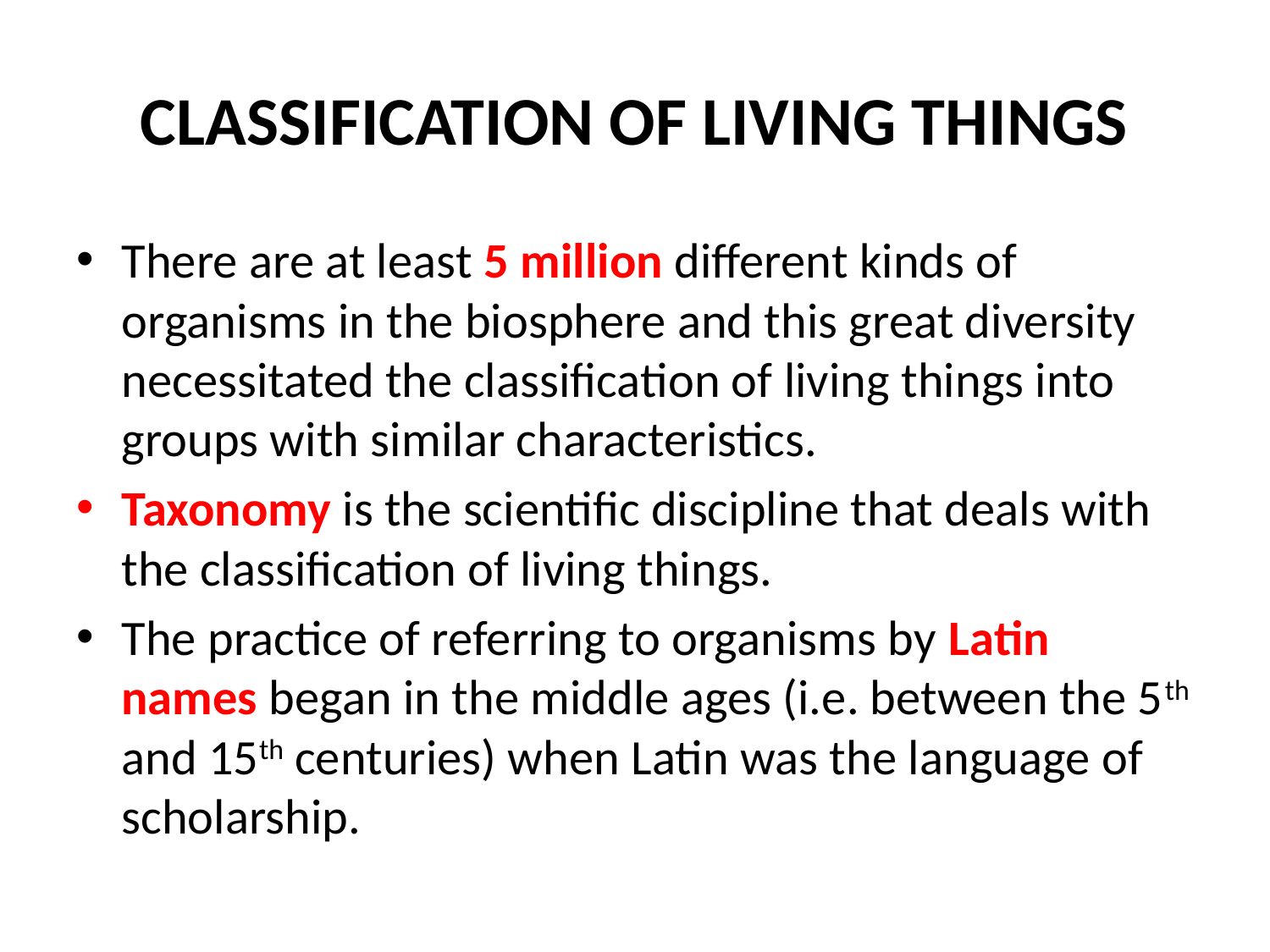

# CLASSIFICATION OF LIVING THINGS
There are at least 5 million different kinds of organisms in the biosphere and this great diversity necessitated the classification of living things into groups with similar characteristics.
Taxonomy is the scientific discipline that deals with the classification of living things.
The practice of referring to organisms by Latin names began in the middle ages (i.e. between the 5th and 15th centuries) when Latin was the language of scholarship.